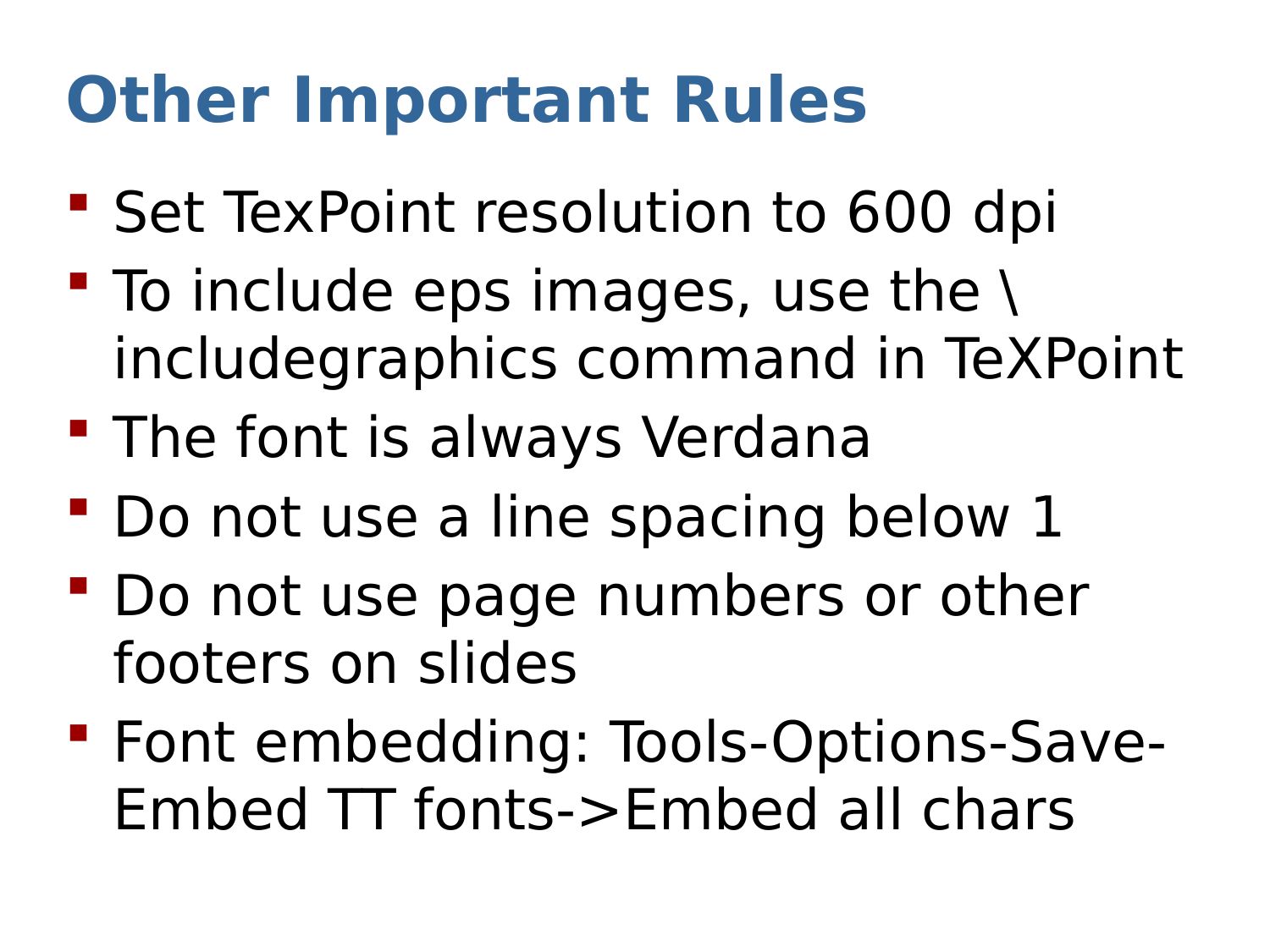

# Other Important Rules
Set TexPoint resolution to 600 dpi
To include eps images, use the \includegraphics command in TeXPoint
The font is always Verdana
Do not use a line spacing below 1
Do not use page numbers or other footers on slides
Font embedding: Tools-Options-Save- Embed TT fonts->Embed all chars